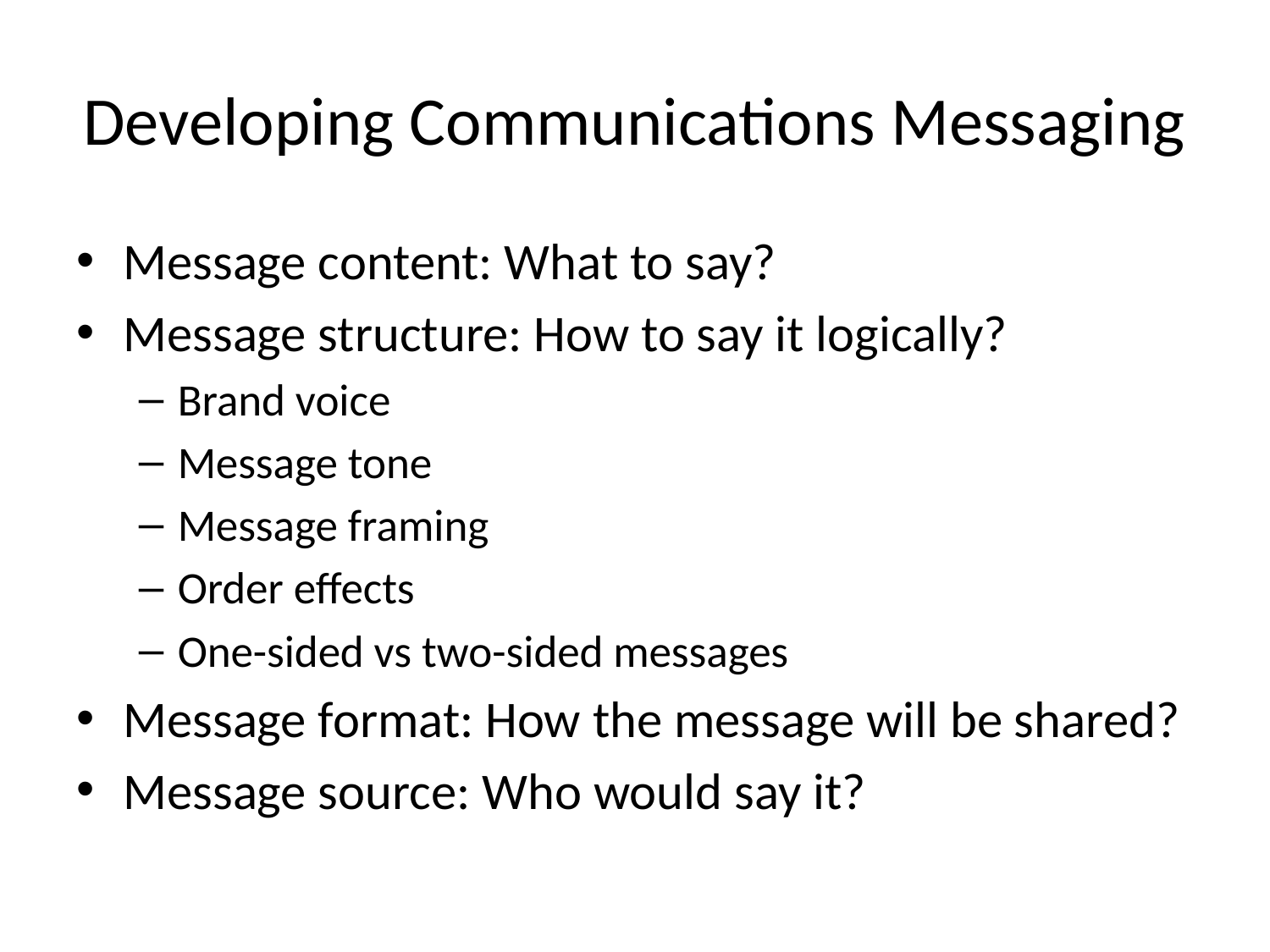

# Developing Communications Messaging
Message content: What to say?
Message structure: How to say it logically?
Brand voice
Message tone
Message framing
Order effects
One-sided vs two-sided messages
Message format: How the message will be shared?
Message source: Who would say it?